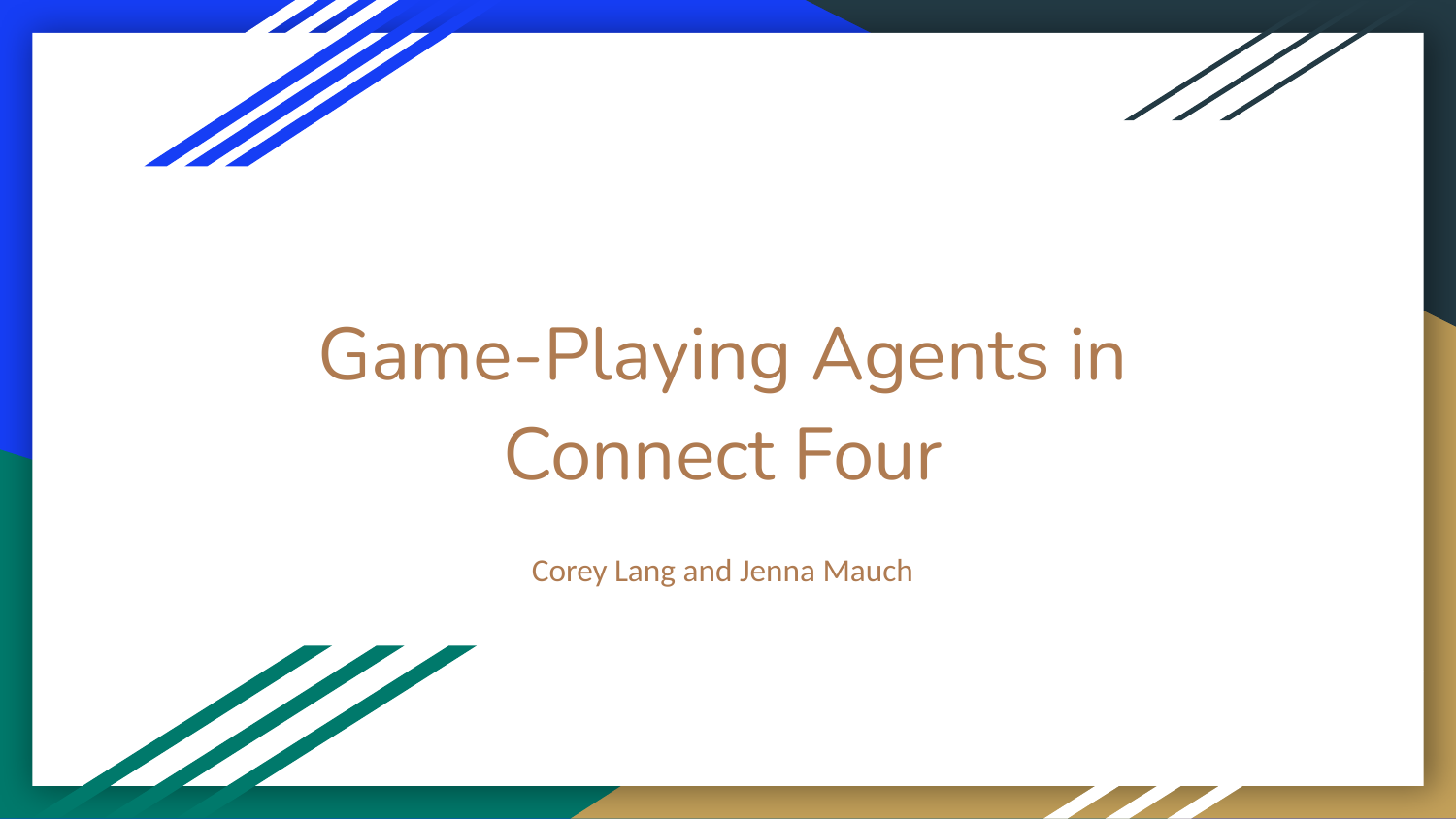

# Game-Playing Agents in Connect Four
Corey Lang and Jenna Mauch